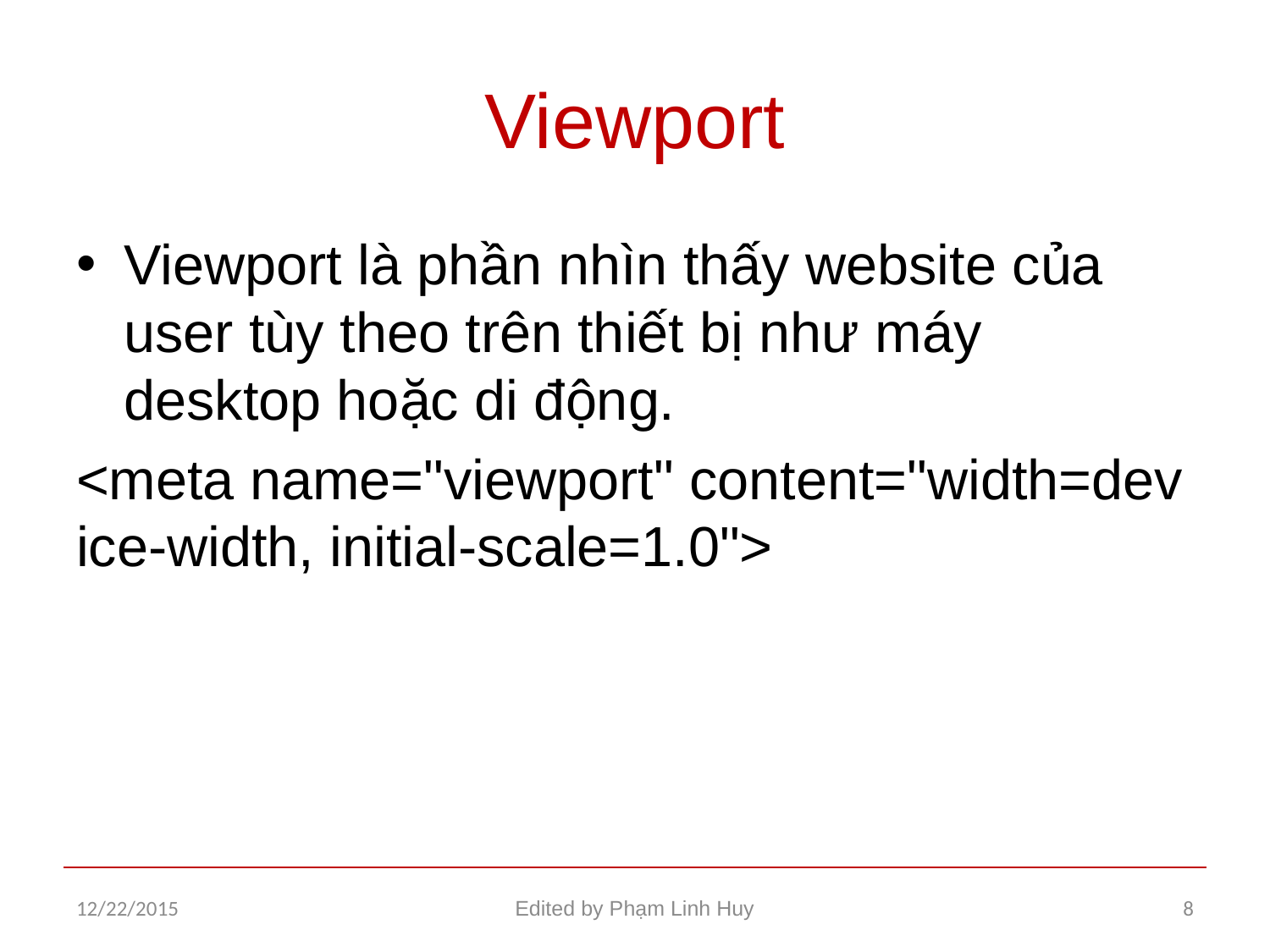

# Viewport
Viewport là phần nhìn thấy website của user tùy theo trên thiết bị như máy desktop hoặc di động.
<meta name="viewport" content="width=device-width, initial-scale=1.0">
12/22/2015
Edited by Phạm Linh Huy
8